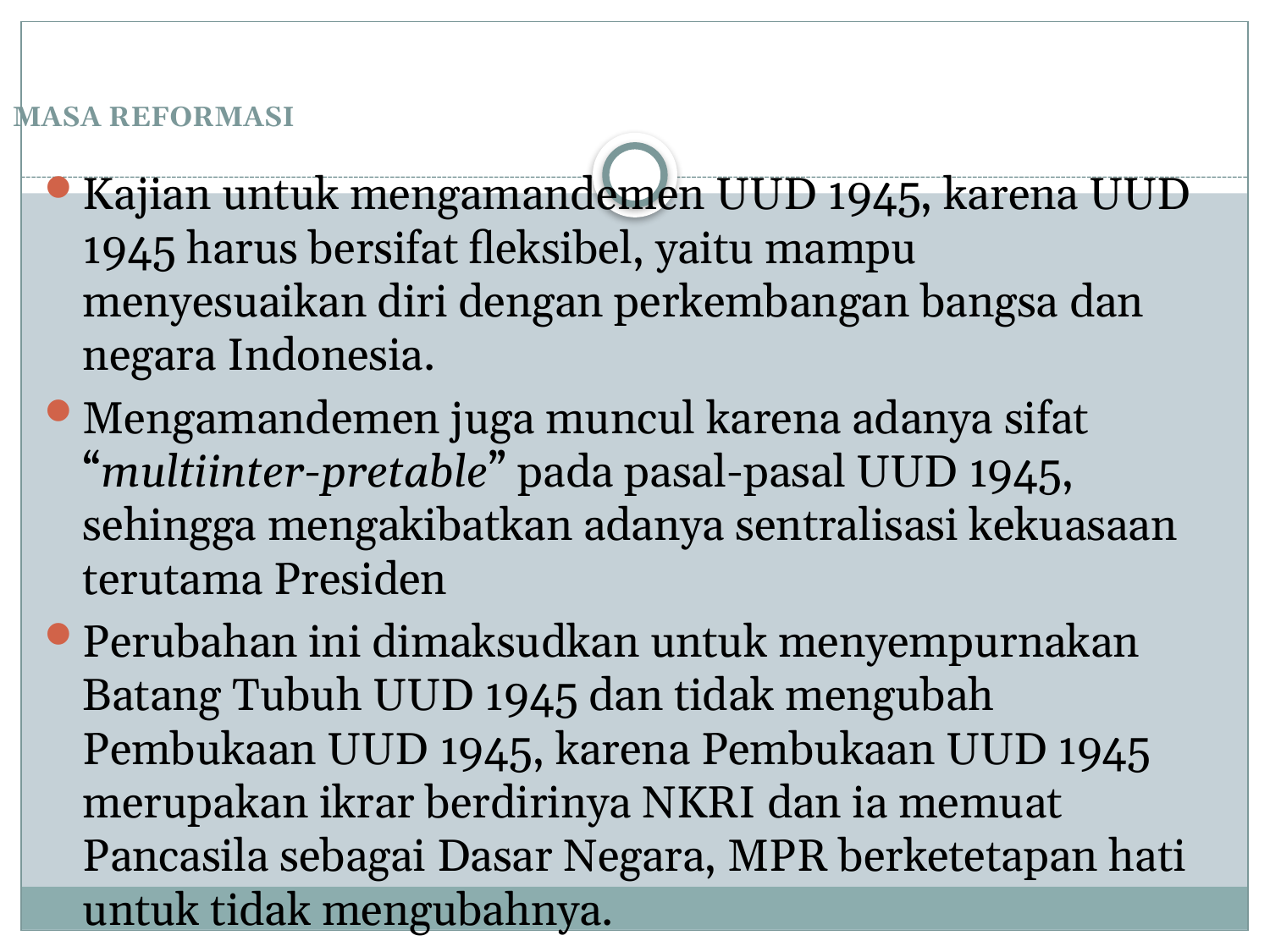

# MASA REFORMASI
Kajian untuk mengamandemen UUD 1945, karena UUD 1945 harus bersifat fleksibel, yaitu mampu menyesuaikan diri dengan perkembangan bangsa dan negara Indonesia.
Mengamandemen juga muncul karena adanya sifat “multiinter-pretable” pada pasal-pasal UUD 1945, sehingga mengakibatkan adanya sentralisasi kekuasaan terutama Presiden
Perubahan ini dimaksudkan untuk menyempurnakan Batang Tubuh UUD 1945 dan tidak mengubah Pembukaan UUD 1945, karena Pembukaan UUD 1945 merupakan ikrar berdirinya NKRI dan ia memuat Pancasila sebagai Dasar Negara, MPR berketetapan hati untuk tidak mengubahnya.